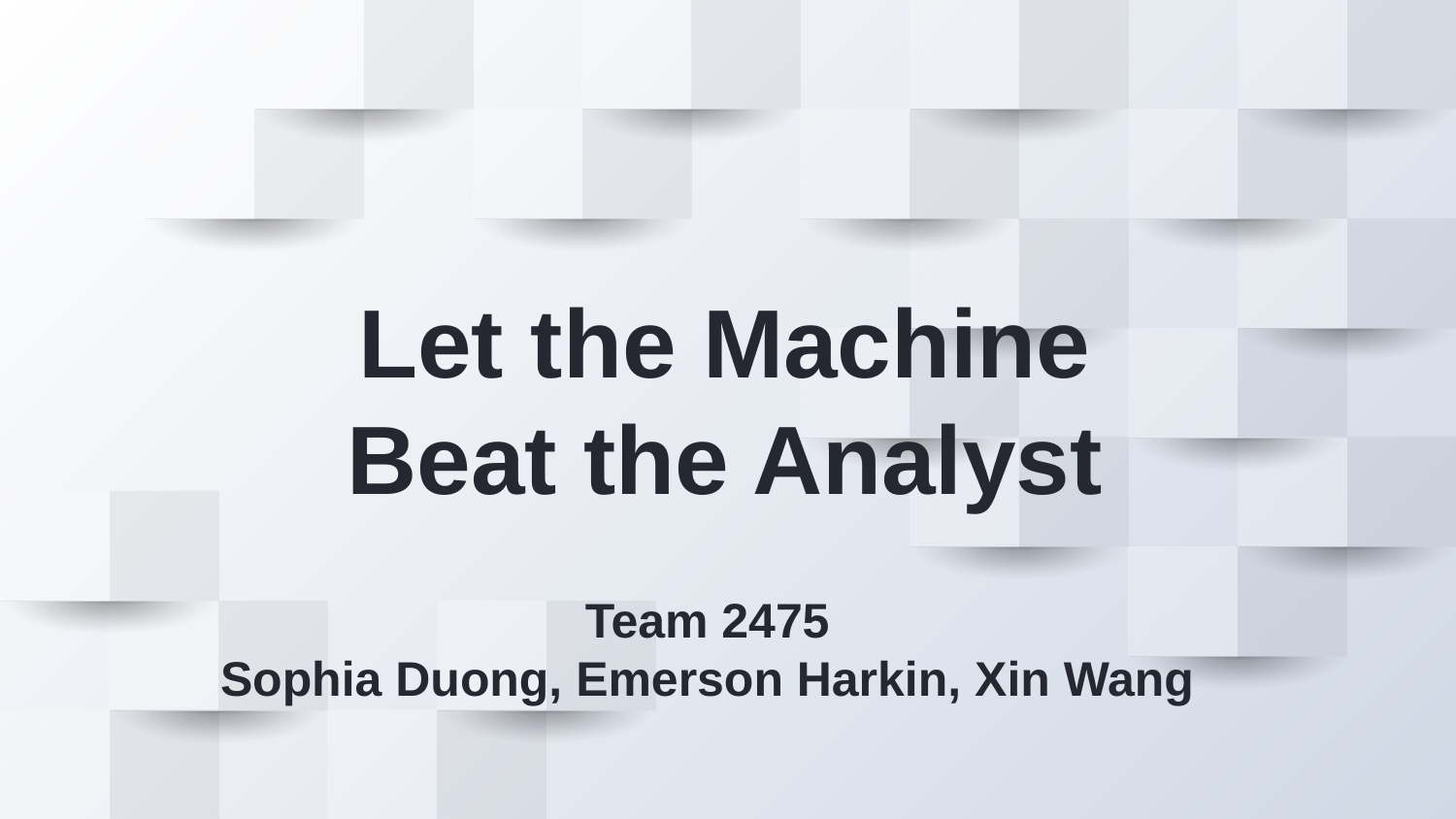

# Let the Machine Beat the Analyst
Team 2475
Sophia Duong, Emerson Harkin, Xin Wang